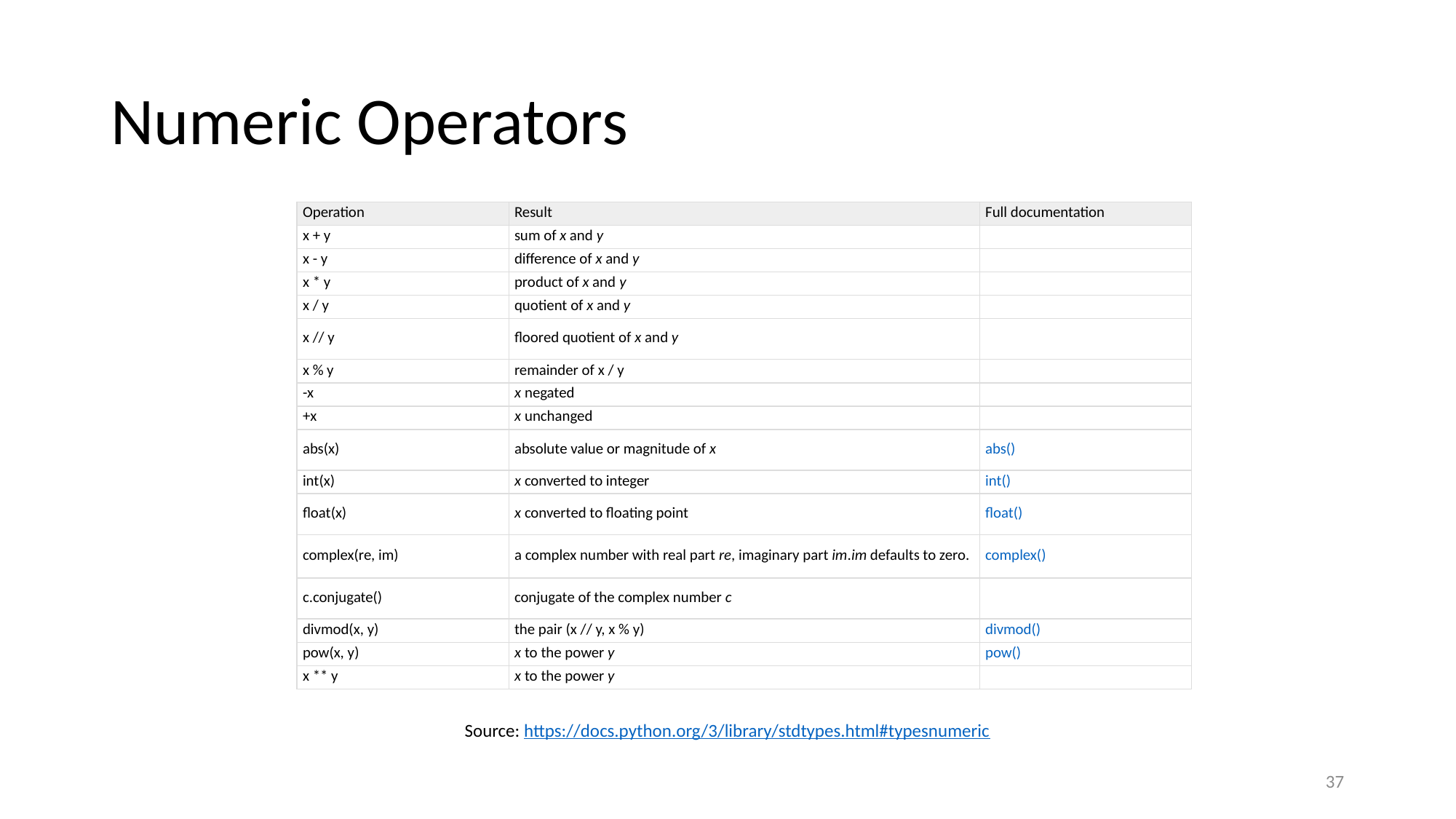

# Numeric Operators
| Operation | Result | Full documentation |
| --- | --- | --- |
| x + y | sum of x and y |  |
| x - y | difference of x and y |  |
| x \* y | product of x and y |  |
| x / y | quotient of x and y |  |
| x // y | floored quotient of x and y |  |
| x % y | remainder of x / y |  |
| -x | x negated |  |
| +x | x unchanged |  |
| abs(x) | absolute value or magnitude of x | abs() |
| int(x) | x converted to integer | int() |
| float(x) | x converted to floating point | float() |
| complex(re, im) | a complex number with real part re, imaginary part im.im defaults to zero. | complex() |
| c.conjugate() | conjugate of the complex number c |  |
| divmod(x, y) | the pair (x // y, x % y) | divmod() |
| pow(x, y) | x to the power y | pow() |
| x \*\* y | x to the power y |  |
Source: https://docs.python.org/3/library/stdtypes.html#typesnumeric
37